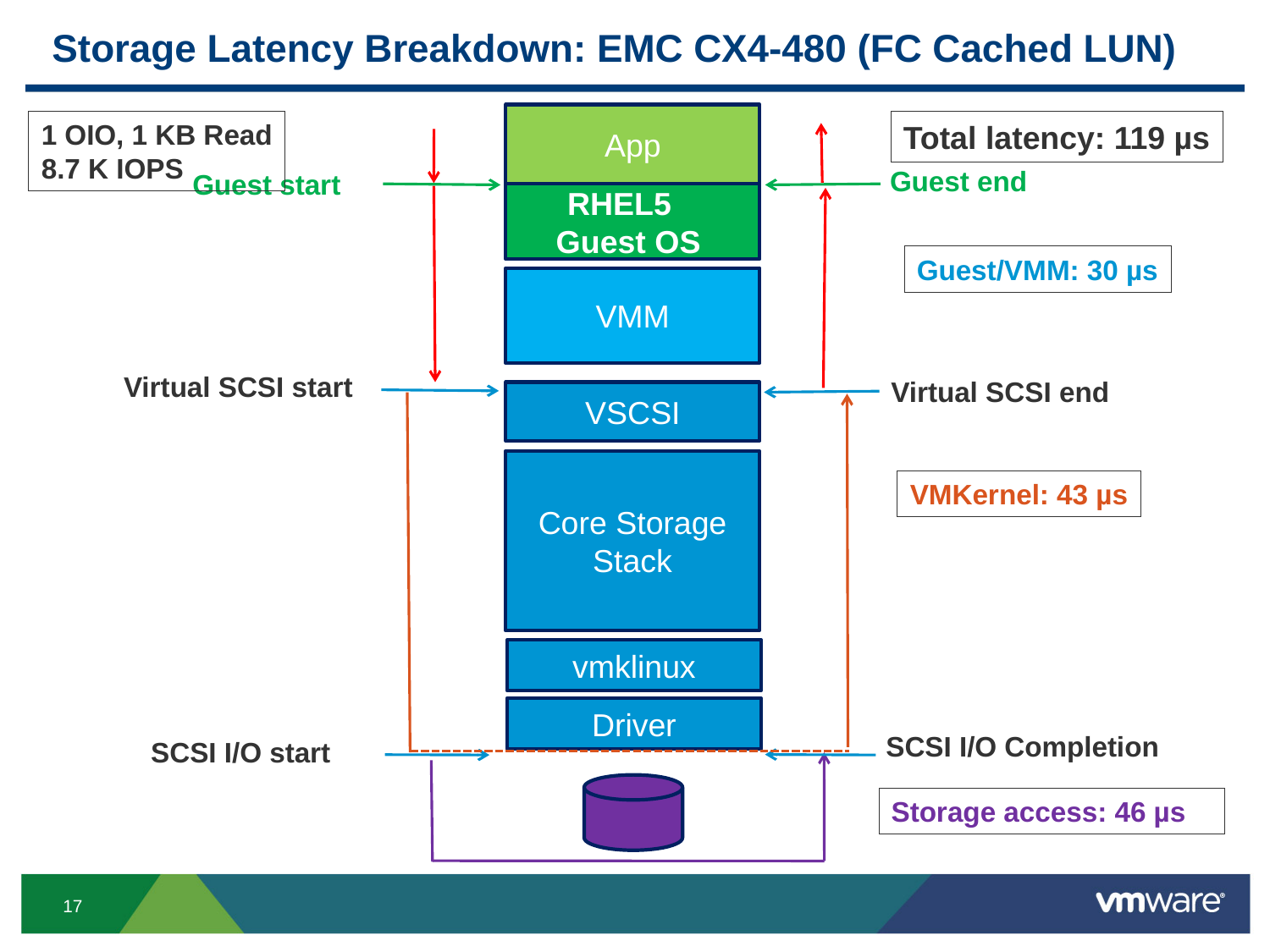

# Storage Latency Breakdown: EMC CX4-480 (FC Cached LUN)
App
1 OIO, 1 KB Read
8.7 K IOPS
Total latency: 119 µs
Guest end
Guest start
RHEL5    Guest OS
Guest/VMM: 30 µs
VMM
Virtual SCSI start
Virtual SCSI end
VSCSI
Core Storage Stack
VMKernel: 43 µs
vmklinux
Driver
SCSI I/O Completion
SCSI I/O start

Storage access: 46 µs